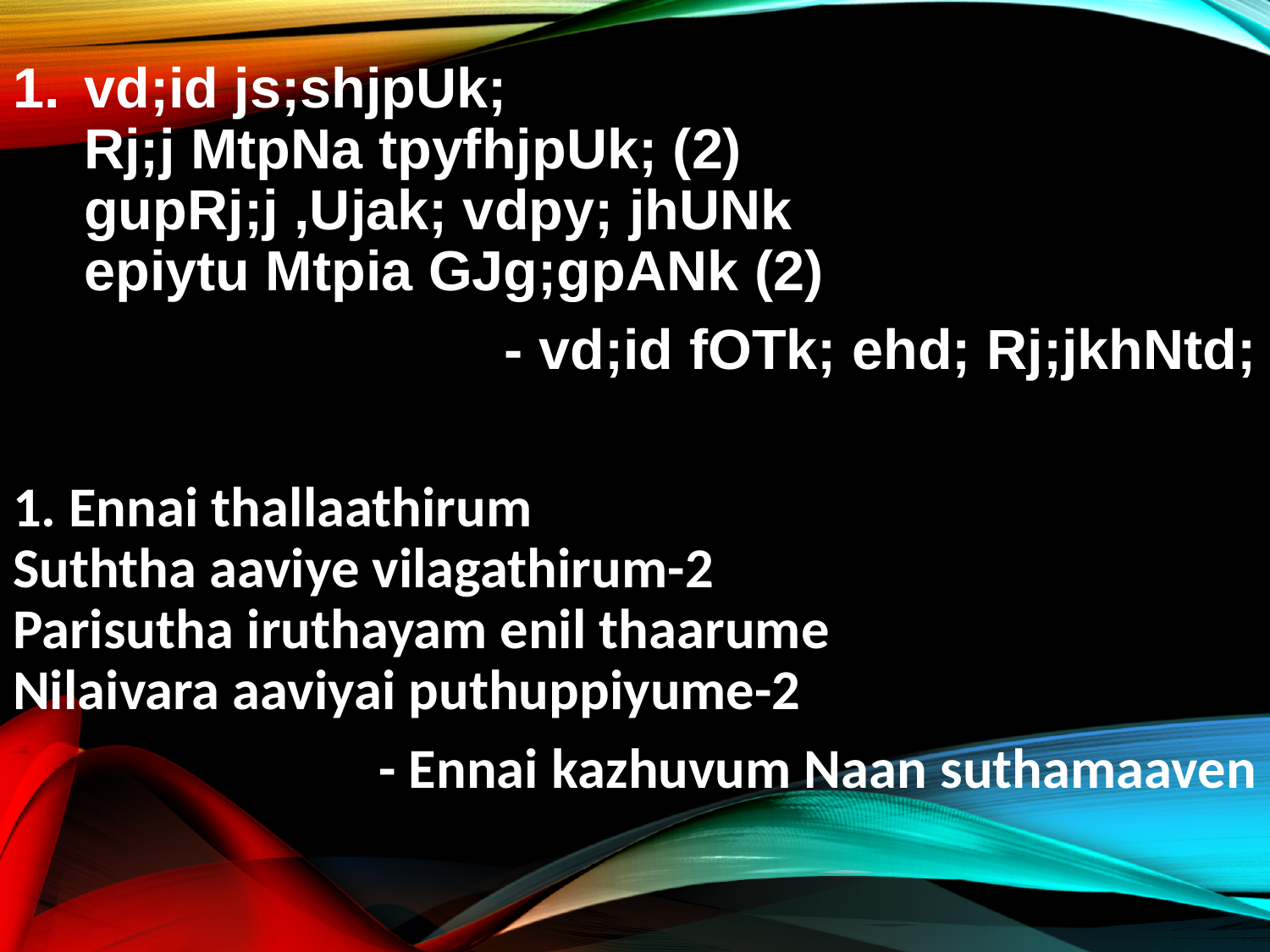

vd;id js;shjpUk;
Rj;j MtpNa tpyfhjpUk; (2)
gupRj;j ,Ujak; vdpy; jhUNk
epiytu Mtpia GJg;gpANk (2)
- vd;id fOTk; ehd; Rj;jkhNtd;

1. Ennai thallaathirum
Suththa aaviye vilagathirum-2
Parisutha iruthayam enil thaarume
Nilaivara aaviyai puthuppiyume-2
- Ennai kazhuvum Naan suthamaaven